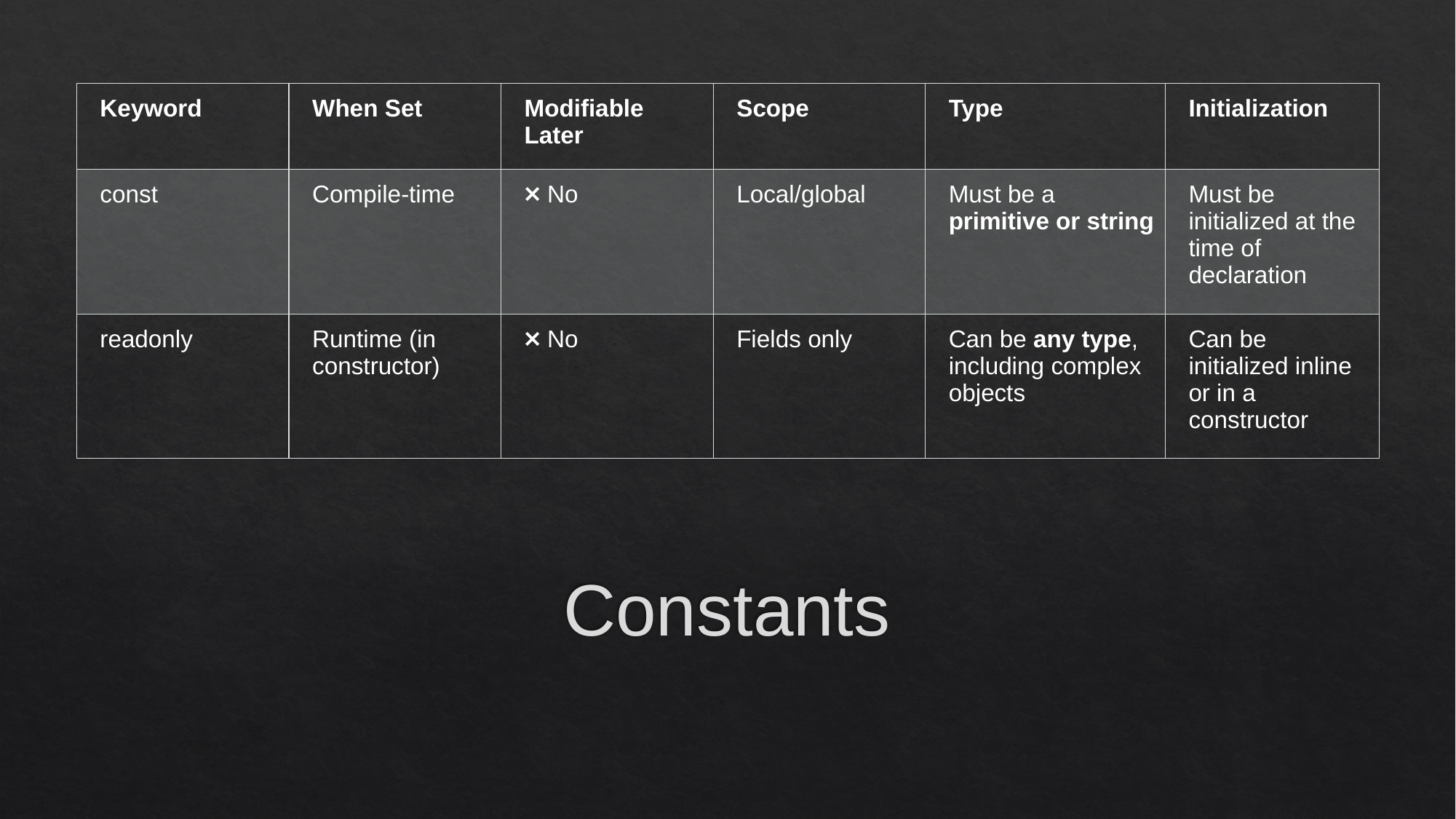

| Keyword | When Set | Modifiable Later | Scope | Type | Initialization |
| --- | --- | --- | --- | --- | --- |
| const | Compile-time | ❌ No | Local/global | Must be a primitive or string | Must be initialized at the time of declaration |
| readonly | Runtime (in constructor) | ❌ No | Fields only | Can be any type, including complex objects | Can be initialized inline or in a constructor |
# Constants